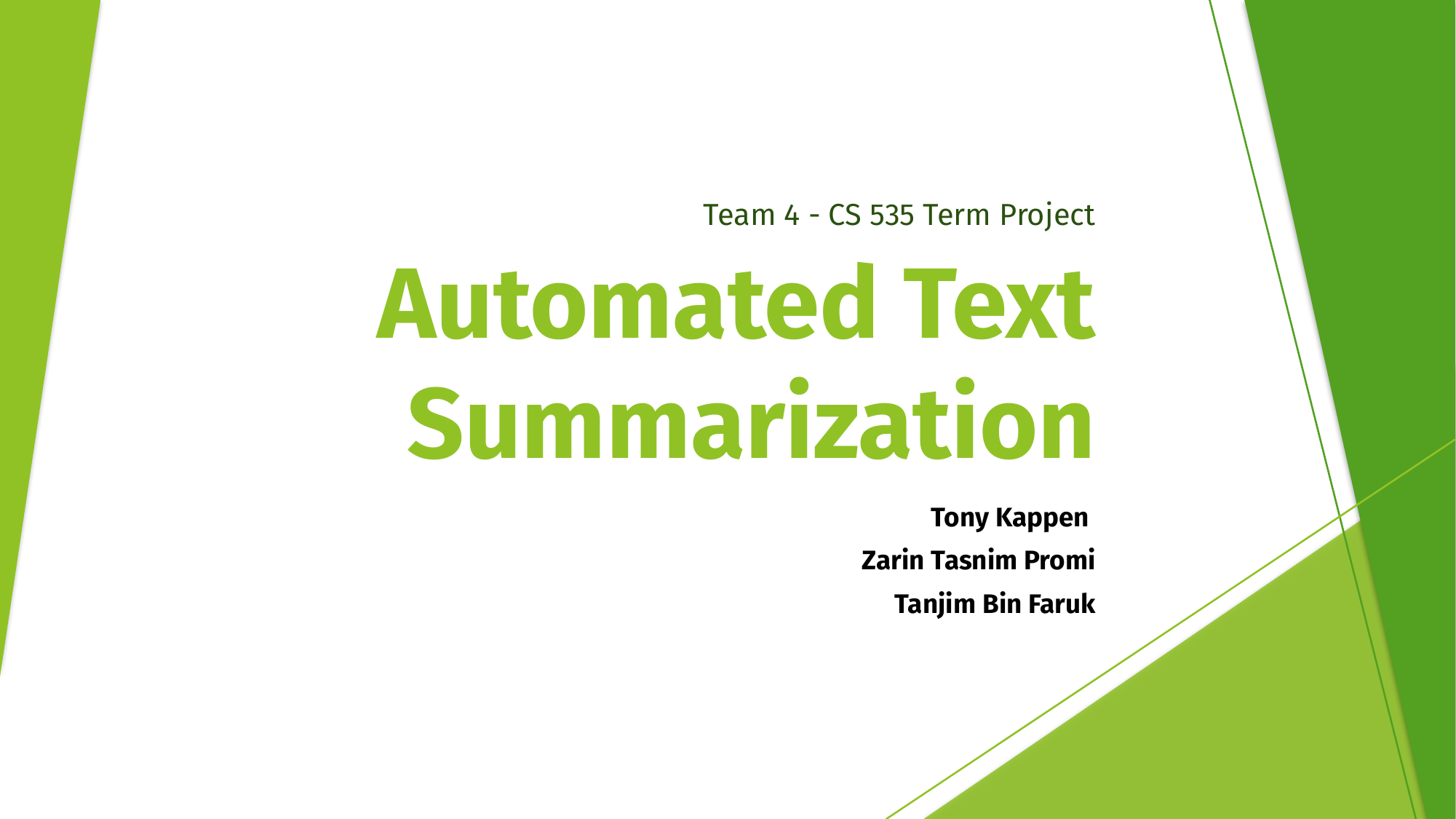

Team 4 - CS 535 Term Project
# Automated Text Summarization

Tony Kappen
Zarin Tasnim Promi
Tanjim Bin Faruk